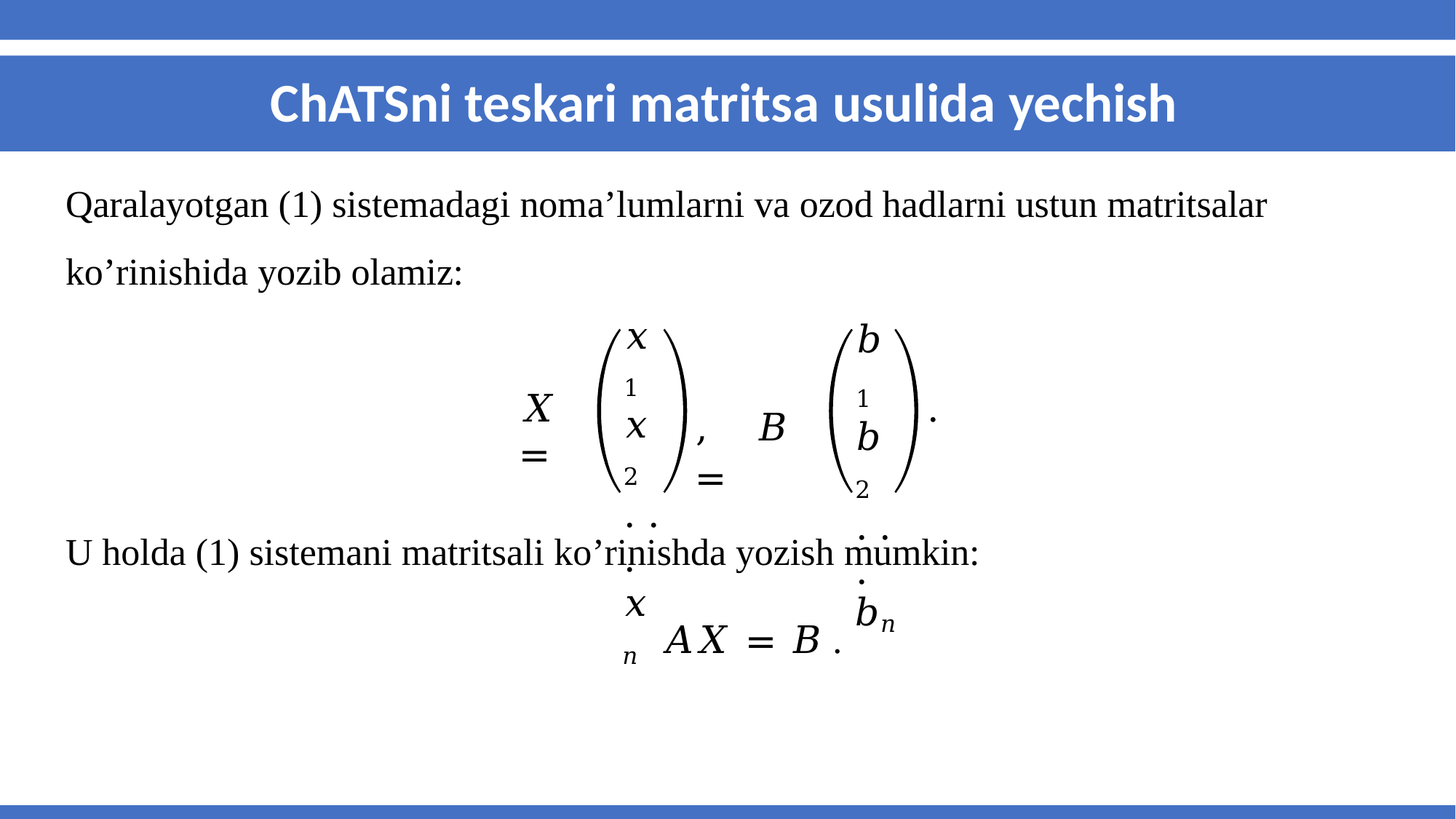

# ChATSni teskari matritsa usulida yechish
Qaralayotgan (1) sistemadagi noma’lumlarni va ozod hadlarni ustun matritsalar ko’rinishida yozib olamiz:
𝑥1
𝑥2
. . .
𝑥𝑛
𝑏1
𝑏2
. . .
𝑏𝑛

𝑋 =
,	𝐵 =
.
U holda (1) sistemani matritsali ko’rinishda yozish mumkin:
𝐴𝑋 = 𝐵 .